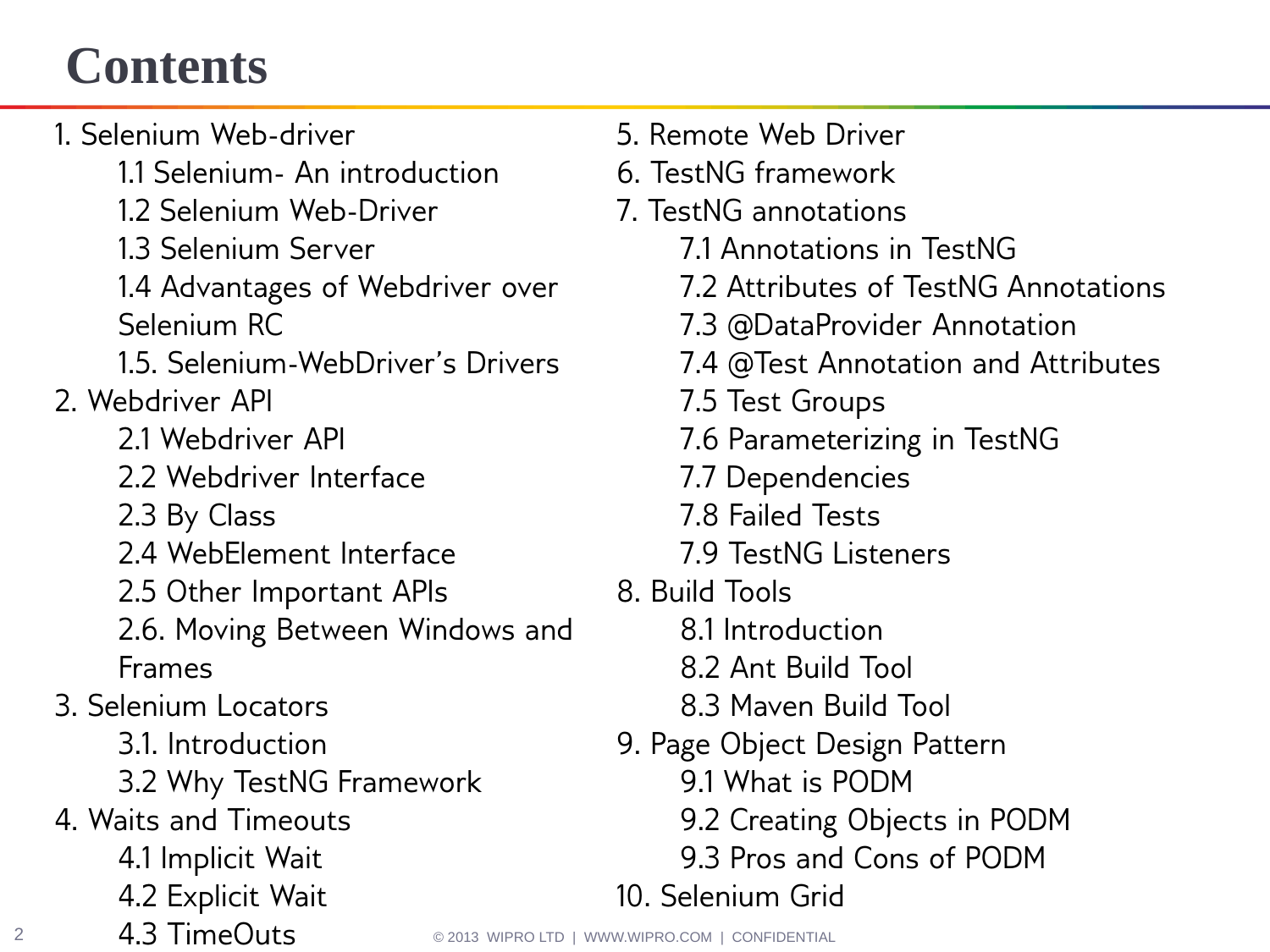

Contents
1. Selenium Web-driver
1.1 Selenium- An introduction
1.2 Selenium Web-Driver
1.3 Selenium Server
1.4 Advantages of Webdriver over Selenium RC
1.5. Selenium-WebDriver’s Drivers
2. Webdriver API
2.1 Webdriver API
2.2 Webdriver Interface
2.3 By Class
2.4 WebElement Interface
2.5 Other Important APIs
2.6. Moving Between Windows and Frames
3. Selenium Locators
3.1. Introduction
3.2 Why TestNG Framework
4. Waits and Timeouts
4.1 Implicit Wait
4.2 Explicit Wait
4.3 TimeOuts

5. Remote Web Driver
6. TestNG framework
7. TestNG annotations
7.1 Annotations in TestNG
7.2 Attributes of TestNG Annotations
7.3 @DataProvider Annotation
7.4 @Test Annotation and Attributes
7.5 Test Groups
7.6 Parameterizing in TestNG
7.7 Dependencies
7.8 Failed Tests
7.9 TestNG Listeners
8. Build Tools
8.1 Introduction
8.2 Ant Build Tool
8.3 Maven Build Tool
9. Page Object Design Pattern
9.1 What is PODM
9.2 Creating Objects in PODM
9.3 Pros and Cons of PODM
10. Selenium Grid